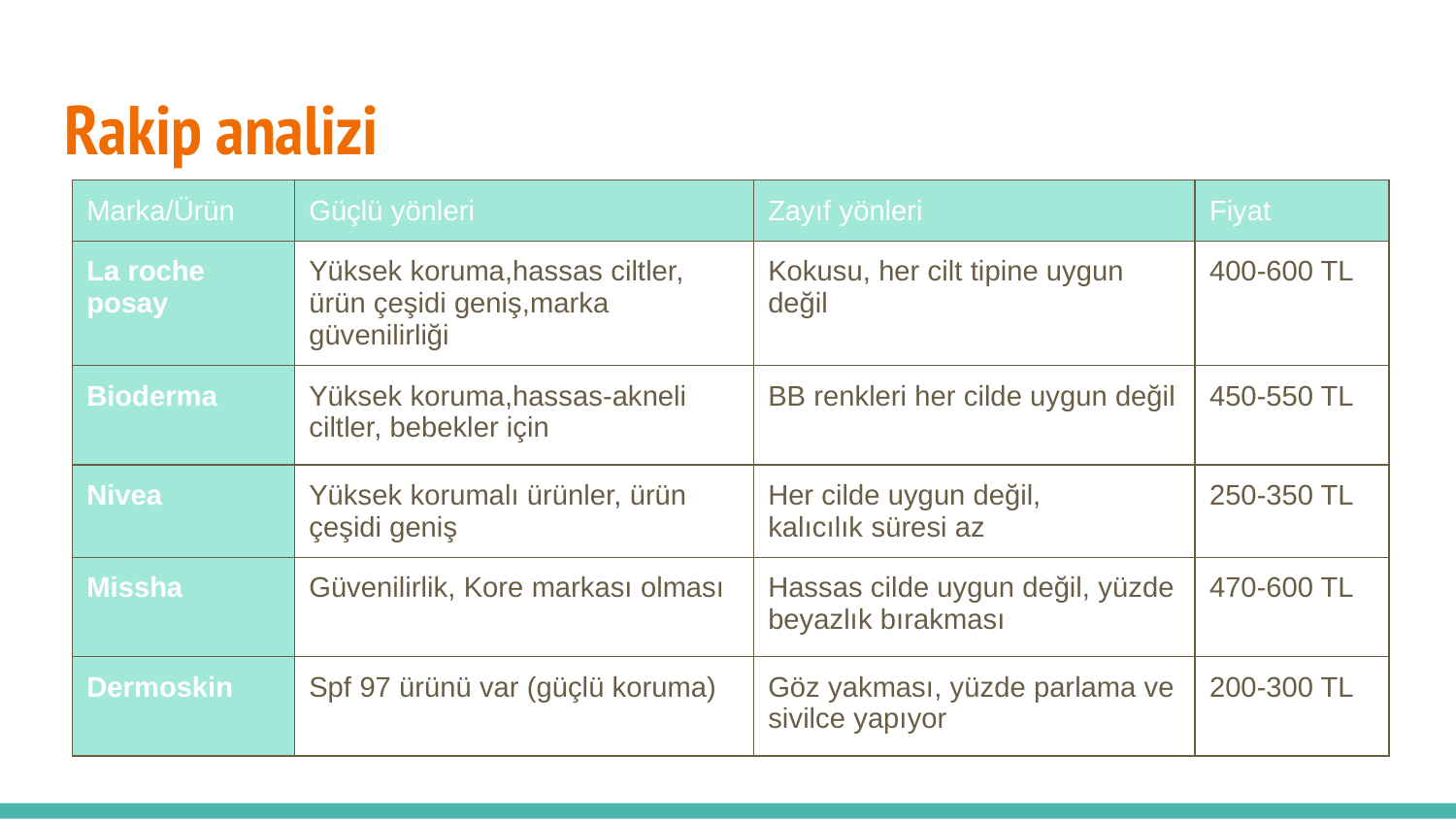

# Rakip analizi
| Marka/Ürün | Güçlü yönleri | Zayıf yönleri | Fiyat |
| --- | --- | --- | --- |
| La roche posay | Yüksek koruma,hassas ciltler, ürün çeşidi geniş,marka güvenilirliği | Kokusu, her cilt tipine uygun değil | 400-600 TL |
| Bioderma | Yüksek koruma,hassas-akneli ciltler, bebekler için | BB renkleri her cilde uygun değil | 450-550 TL |
| Nivea | Yüksek korumalı ürünler, ürün çeşidi geniş | Her cilde uygun değil, kalıcılık süresi az | 250-350 TL |
| Missha | Güvenilirlik, Kore markası olması | Hassas cilde uygun değil, yüzde beyazlık bırakması | 470-600 TL |
| Dermoskin | Spf 97 ürünü var (güçlü koruma) | Göz yakması, yüzde parlama ve sivilce yapıyor | 200-300 TL |